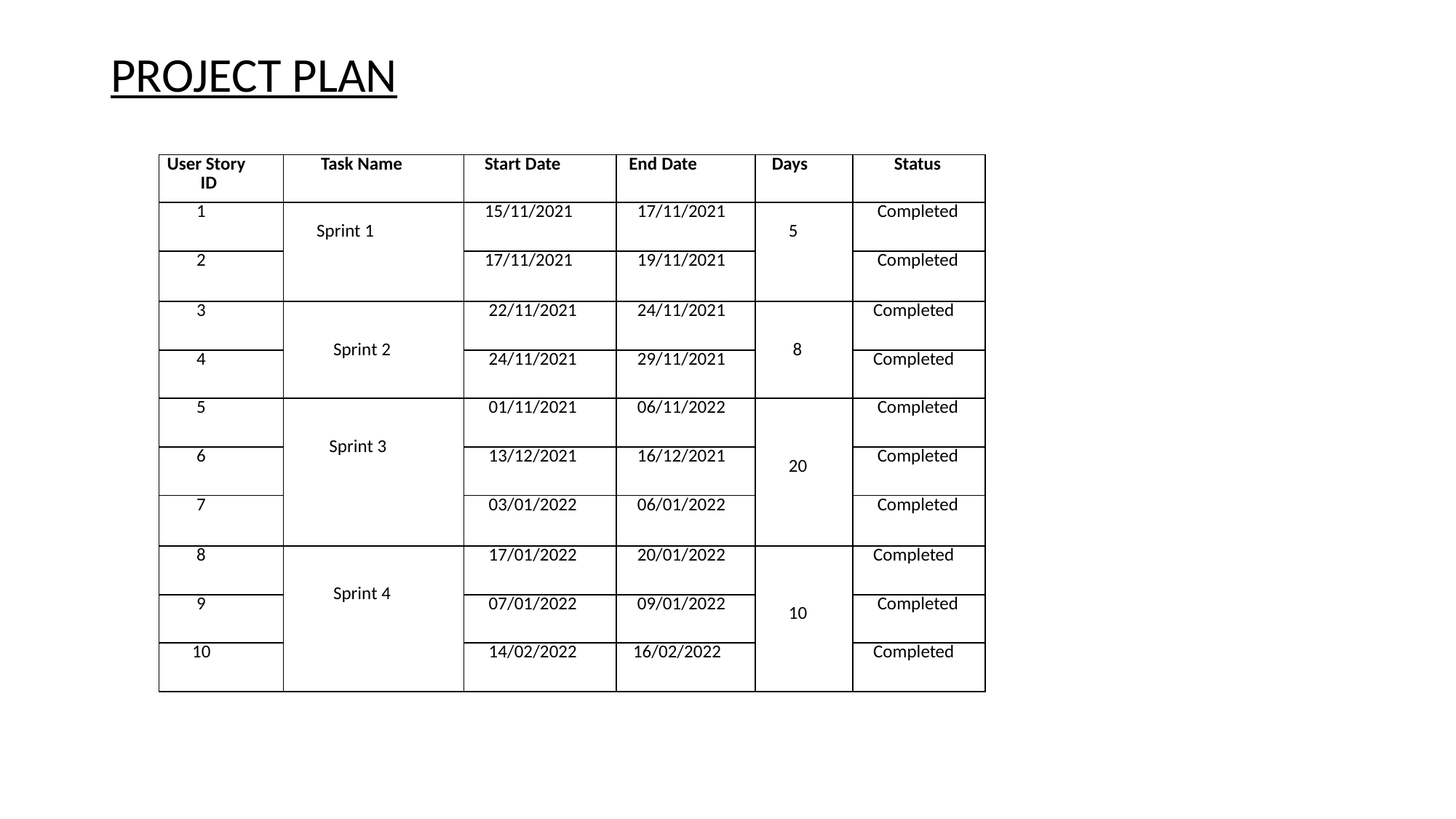

# PROJECT PLAN
| User Story ID | Task Name | Start Date | End Date | Days | Status |
| --- | --- | --- | --- | --- | --- |
| 1 | Sprint 1 | 15/11/2021 | 17/11/2021 | 5 | Completed |
| 2 |  | 17/11/2021 | 19/11/2021 |  | Completed |
| 3 | Sprint 2 | 22/11/2021 | 24/11/2021 | 8 | Completed |
| 4 |  | 24/11/2021 | 29/11/2021 |  | Completed |
| 5 | Sprint 3 | 01/11/2021 | 06/11/2022 | 20 | Completed |
| 6 |  | 13/12/2021 | 16/12/2021 |  | Completed |
| 7 |  | 03/01/2022 | 06/01/2022 |  | Completed |
| 8 | Sprint 4 | 17/01/2022 | 20/01/2022 | 10 | Completed |
| 9 |  | 07/01/2022 | 09/01/2022 |  | Completed |
| 10 |  | 14/02/2022 | 16/02/2022 |  | Completed |